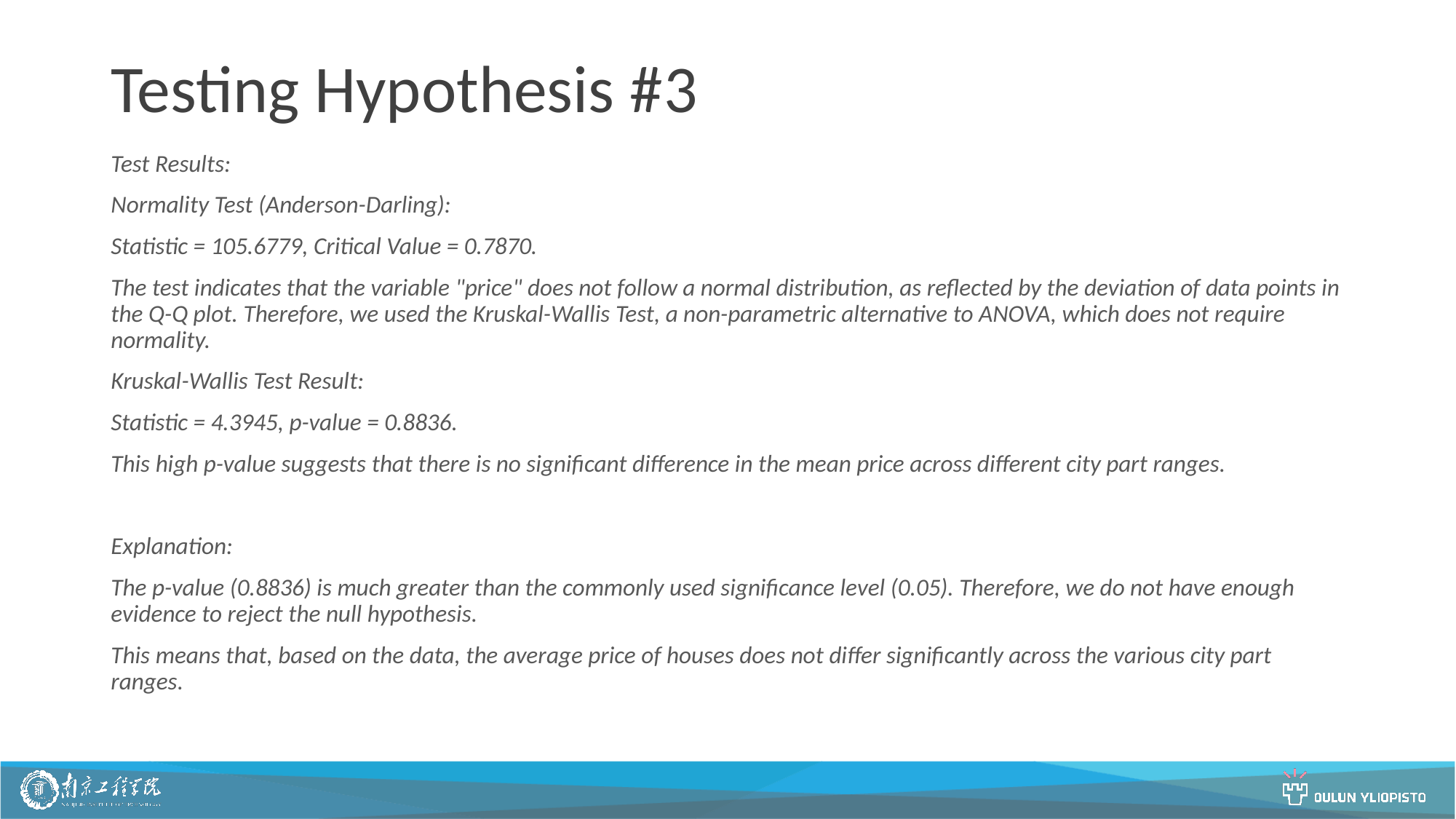

# Testing Hypothesis #3
Test Results:
Normality Test (Anderson-Darling):
Statistic = 105.6779, Critical Value = 0.7870.
The test indicates that the variable "price" does not follow a normal distribution, as reflected by the deviation of data points in the Q-Q plot. Therefore, we used the Kruskal-Wallis Test, a non-parametric alternative to ANOVA, which does not require normality.
Kruskal-Wallis Test Result:
Statistic = 4.3945, p-value = 0.8836.
This high p-value suggests that there is no significant difference in the mean price across different city part ranges.

Explanation:
The p-value (0.8836) is much greater than the commonly used significance level (0.05). Therefore, we do not have enough evidence to reject the null hypothesis.
This means that, based on the data, the average price of houses does not differ significantly across the various city part ranges.